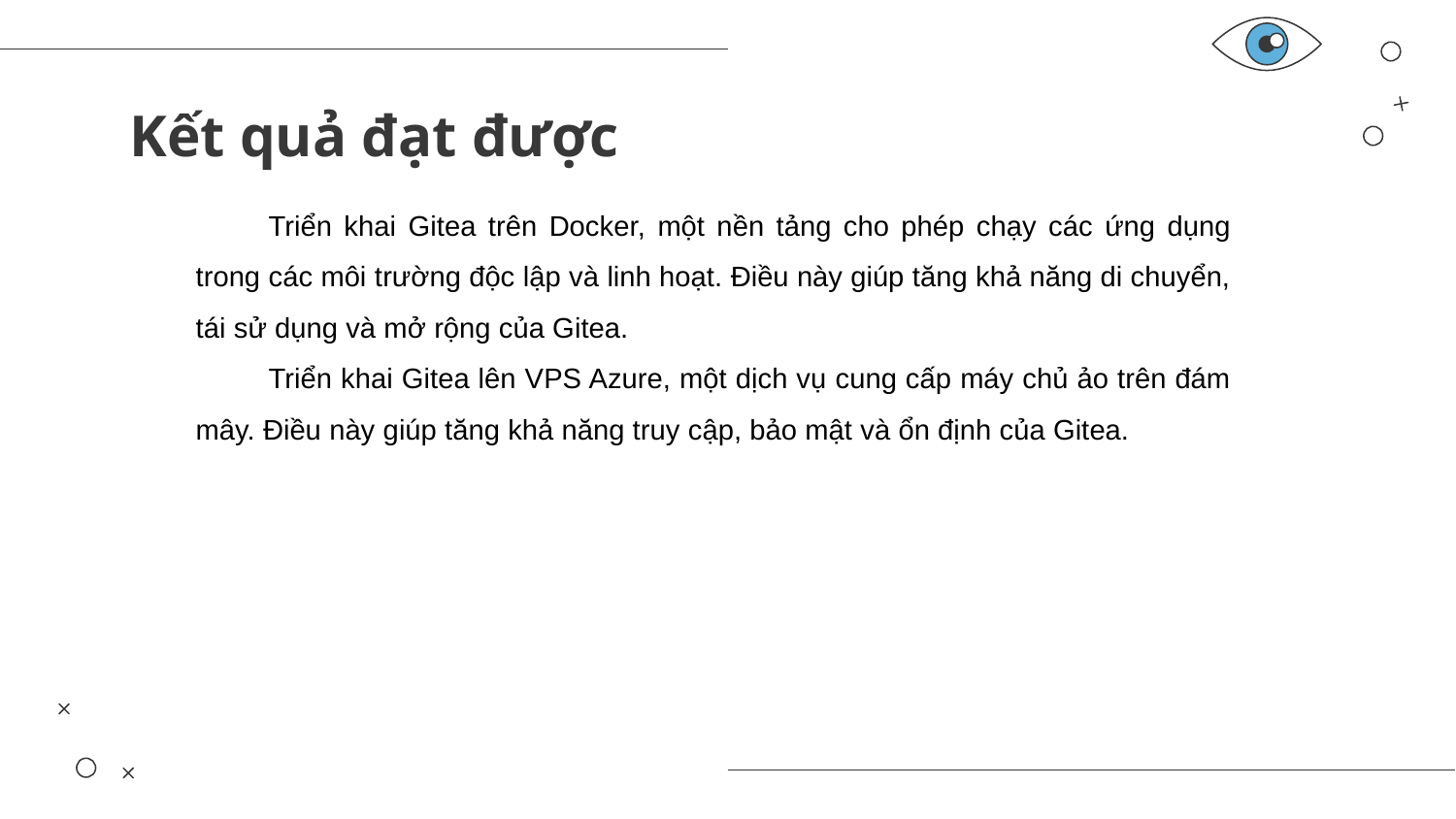

# Kết quả đạt được
Triển khai Gitea trên Docker, một nền tảng cho phép chạy các ứng dụng trong các môi trường độc lập và linh hoạt. Điều này giúp tăng khả năng di chuyển, tái sử dụng và mở rộng của Gitea.
Triển khai Gitea lên VPS Azure, một dịch vụ cung cấp máy chủ ảo trên đám mây. Điều này giúp tăng khả năng truy cập, bảo mật và ổn định của Gitea.